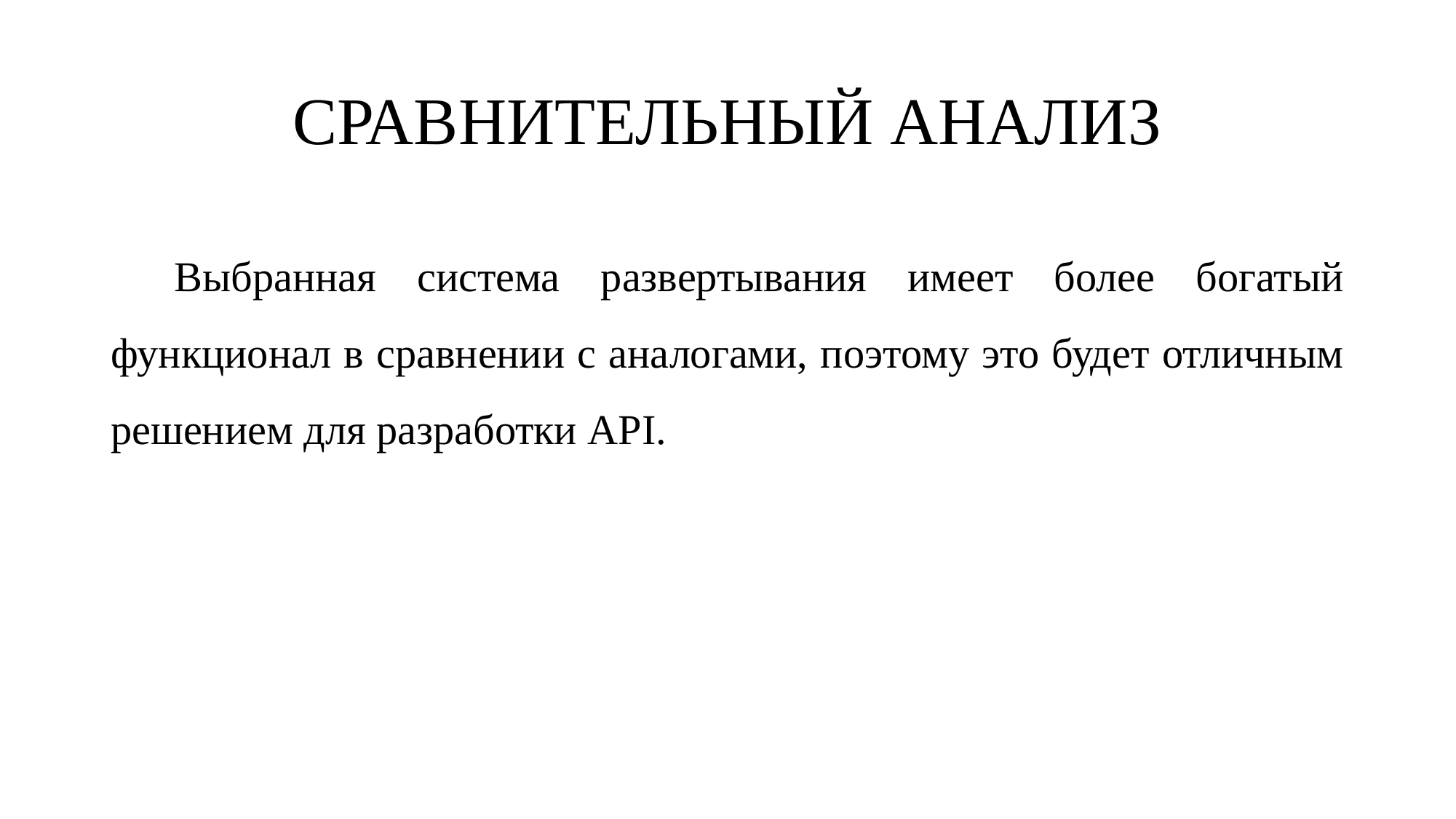

# СРАВНИТЕЛЬНЫЙ АНАЛИЗ
Выбранная система развертывания имеет более богатый функционал в сравнении с аналогами, поэтому это будет отличным решением для разработки API.